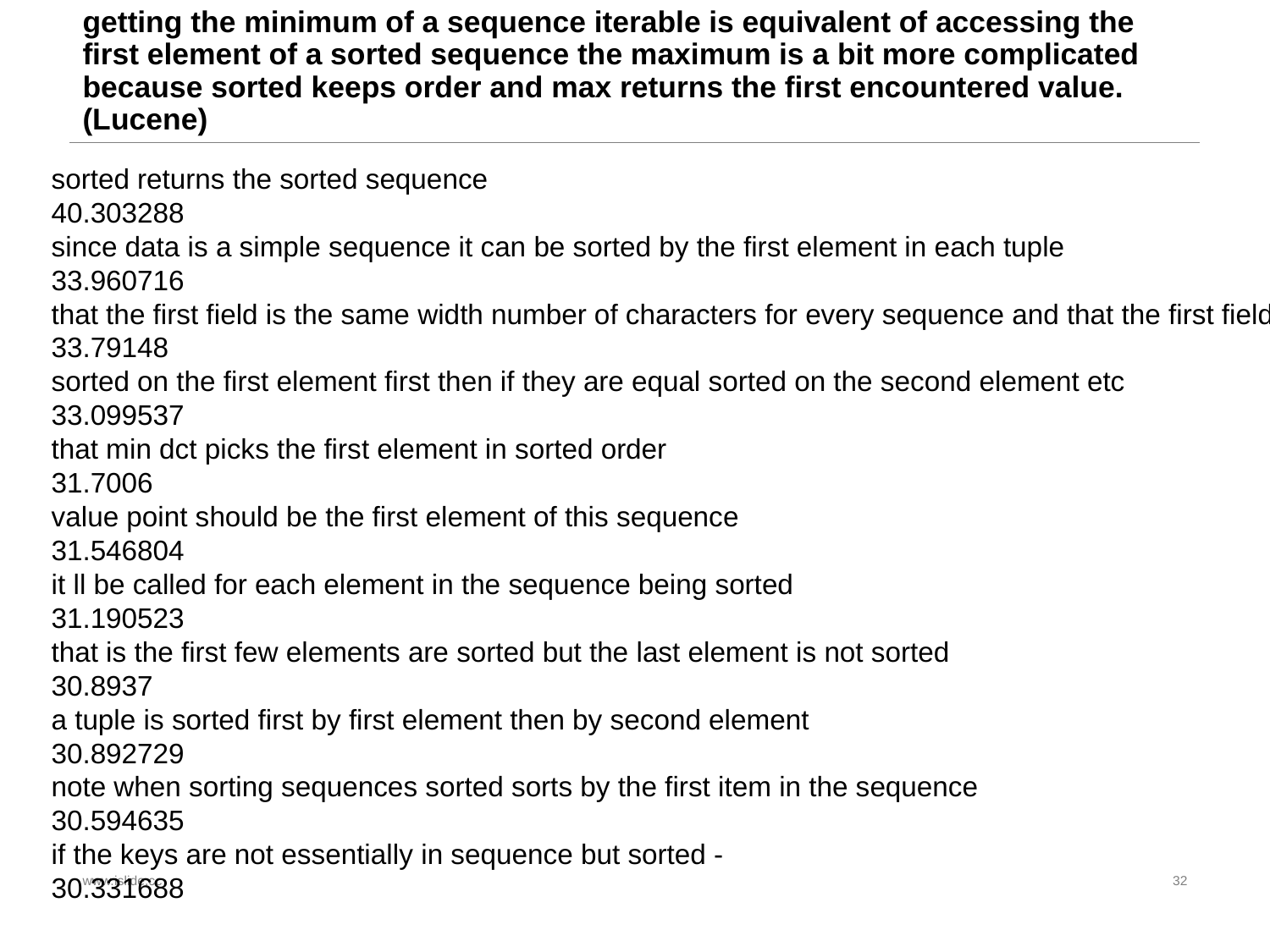

# getting the minimum of a sequence iterable is equivalent of accessing the first element of a sorted sequence the maximum is a bit more complicated because sorted keeps order and max returns the first encountered value.(Lucene)
sorted returns the sorted sequence
40.303288
since data is a simple sequence it can be sorted by the first element in each tuple
33.960716
that the first field is the same width number of characters for every sequence and that the first field is in sorted order
33.79148
sorted on the first element first then if they are equal sorted on the second element etc
33.099537
that min dct picks the first element in sorted order
31.7006
value point should be the first element of this sequence
31.546804
it ll be called for each element in the sequence being sorted
31.190523
that is the first few elements are sorted but the last element is not sorted
30.8937
a tuple is sorted first by first element then by second element
30.892729
note when sorting sequences sorted sorts by the first item in the sequence
30.594635
if the keys are not essentially in sequence but sorted -
30.331688
www.islide.cc
32